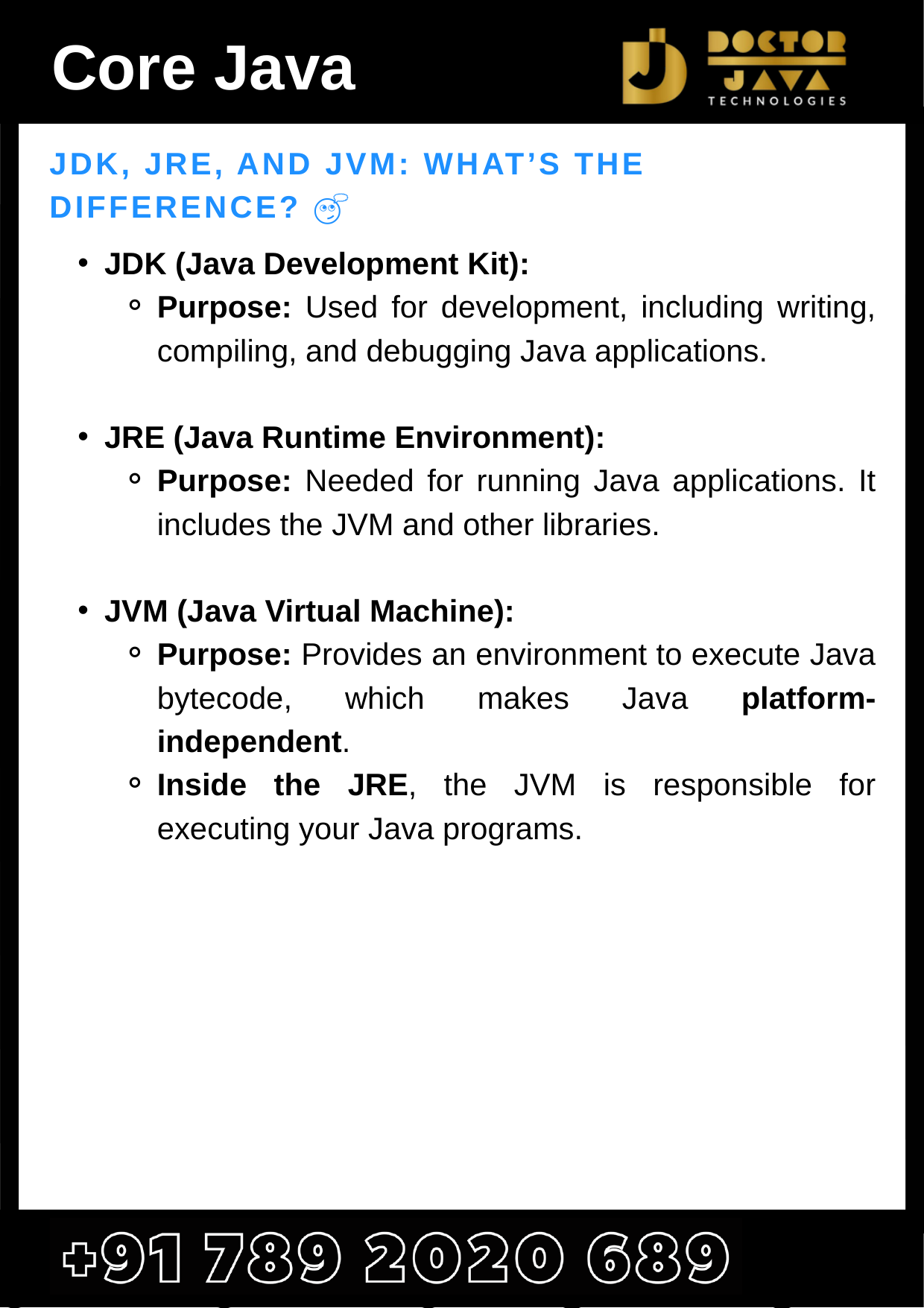

Core Java

JDK, JRE, AND JVM: WHAT’S THE DIFFERENCE? 🤔

JDK (Java Development Kit):
Purpose: Used for development, including writing, compiling, and debugging Java applications.

JRE (Java Runtime Environment):
Purpose: Needed for running Java applications. It includes the JVM and other libraries.

JVM (Java Virtual Machine):
Purpose: Provides an environment to execute Java bytecode, which makes Java platform-independent.
Inside the JRE, the JVM is responsible for executing your Java programs.